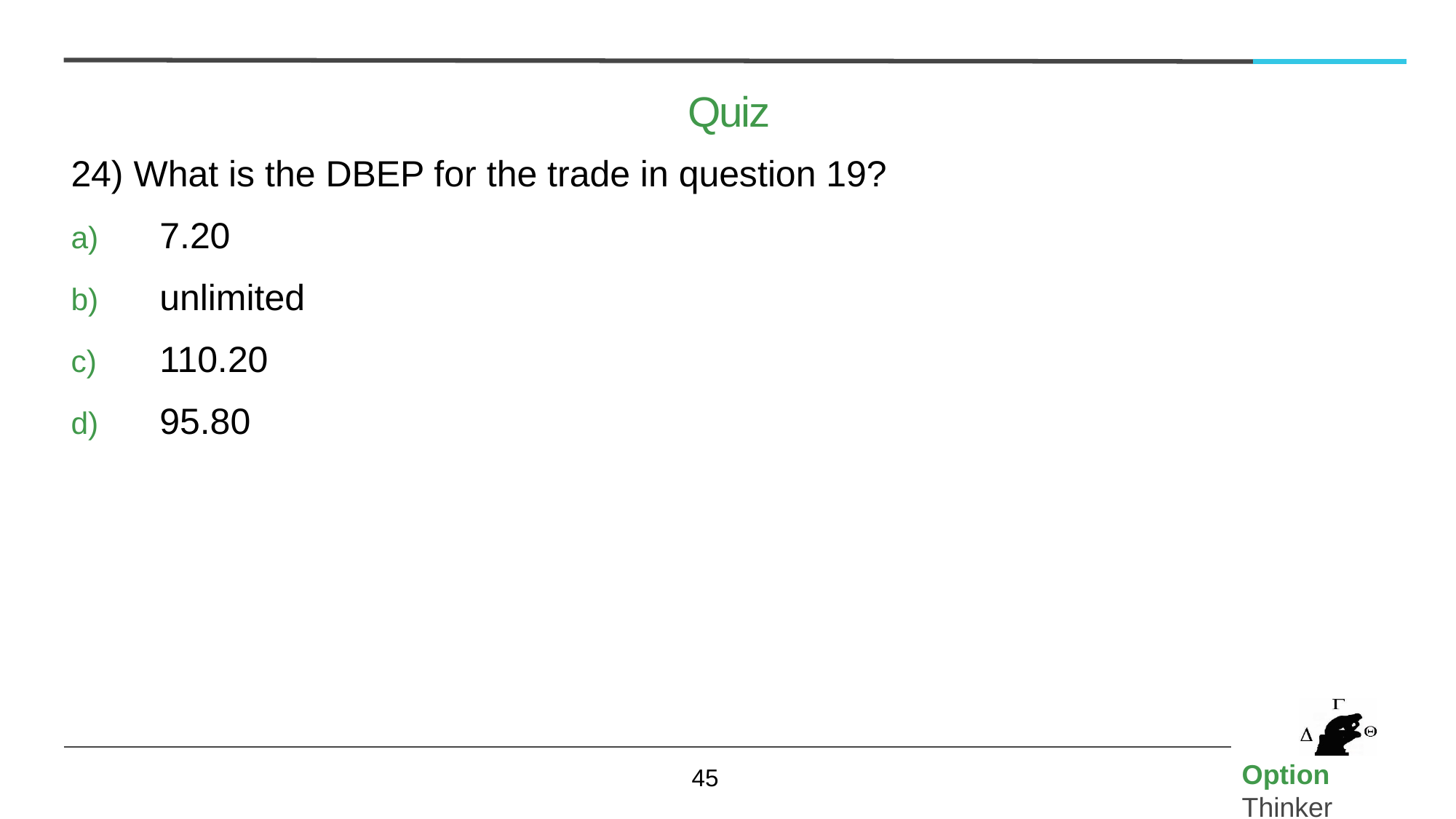

# Quiz
24) What is the DBEP for the trade in question 19?
7.20
unlimited
110.20
95.80